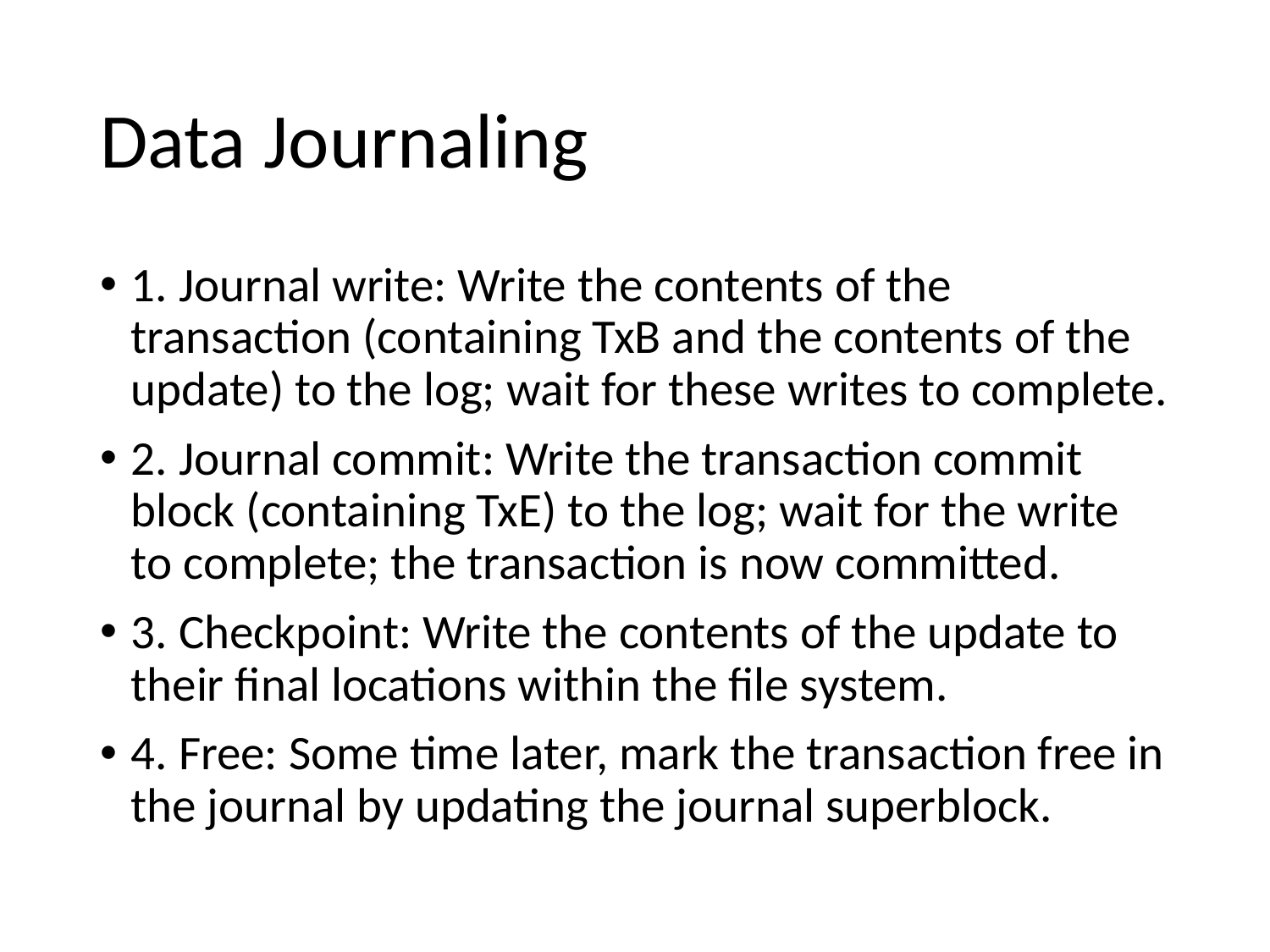

# Data Journaling
1. Journal write: Write the contents of the transaction (containing TxB and the contents of the update) to the log; wait for these writes to complete.
2. Journal commit: Write the transaction commit block (containing TxE) to the log; wait for the write to complete; the transaction is now committed.
3. Checkpoint: Write the contents of the update to their final locations within the file system.
4. Free: Some time later, mark the transaction free in the journal by updating the journal superblock.